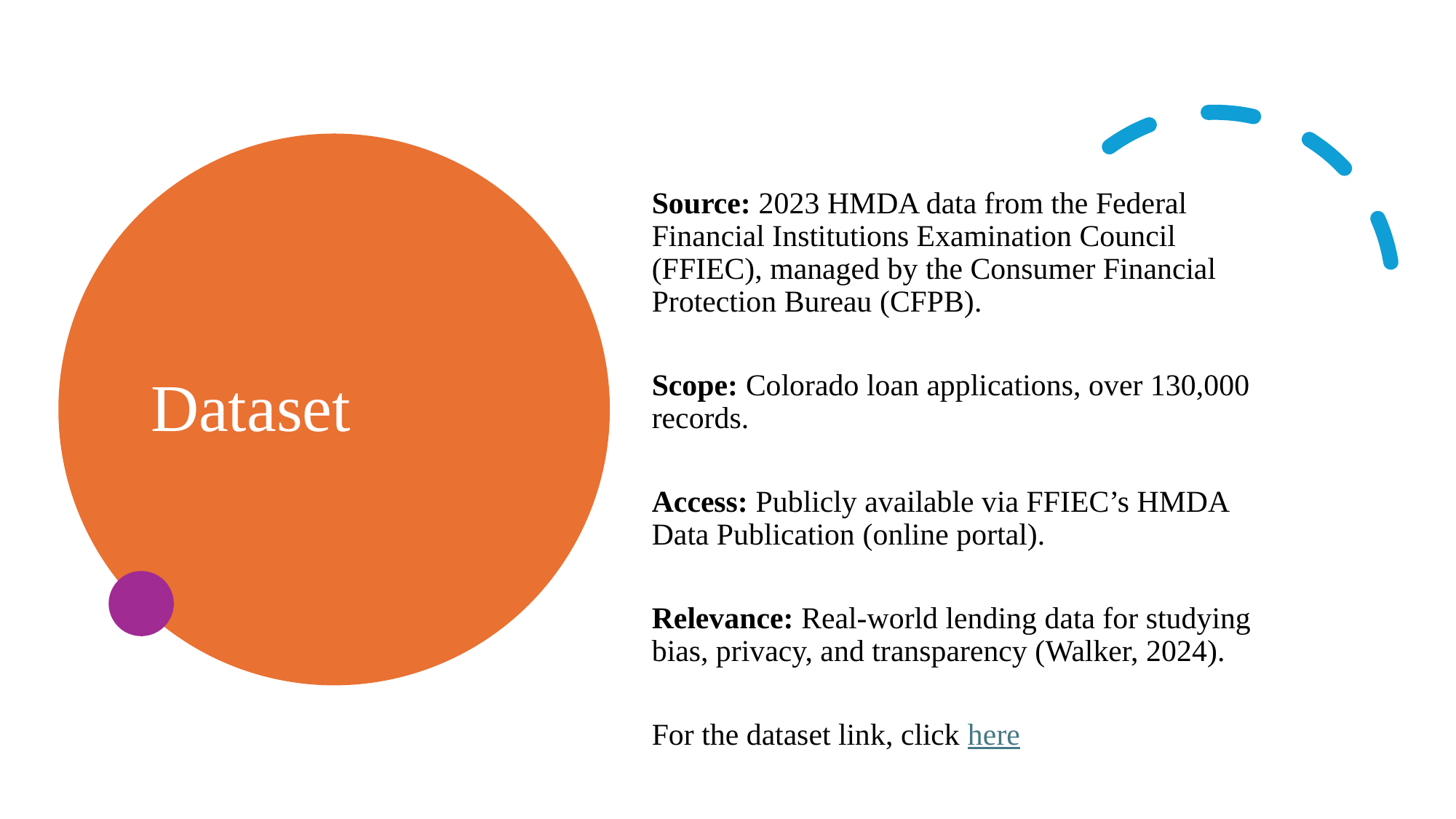

# Dataset
Source: 2023 HMDA data from the Federal Financial Institutions Examination Council (FFIEC), managed by the Consumer Financial Protection Bureau (CFPB).

Scope: Colorado loan applications, over 130,000 records.

Access: Publicly available via FFIEC’s HMDA Data Publication (online portal).

Relevance: Real-world lending data for studying bias, privacy, and transparency (Walker, 2024).

For the dataset link, click here